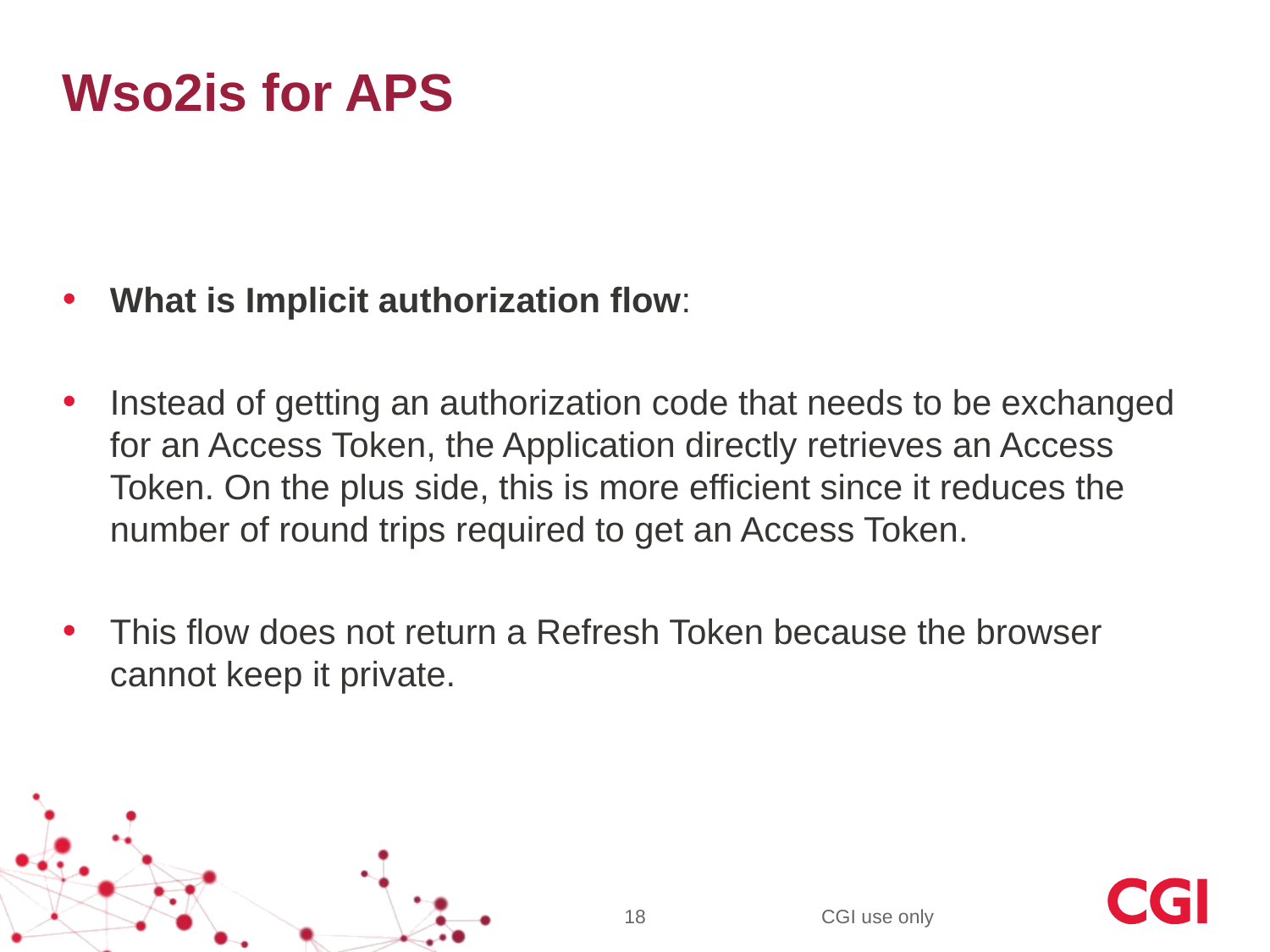

# Wso2is for APS

What is Implicit authorization flow:

Instead of getting an authorization code that needs to be exchanged for an Access Token, the Application directly retrieves an Access Token. On the plus side, this is more efficient since it reduces the number of round trips required to get an Access Token.

This flow does not return a Refresh Token because the browser cannot keep it private.

18